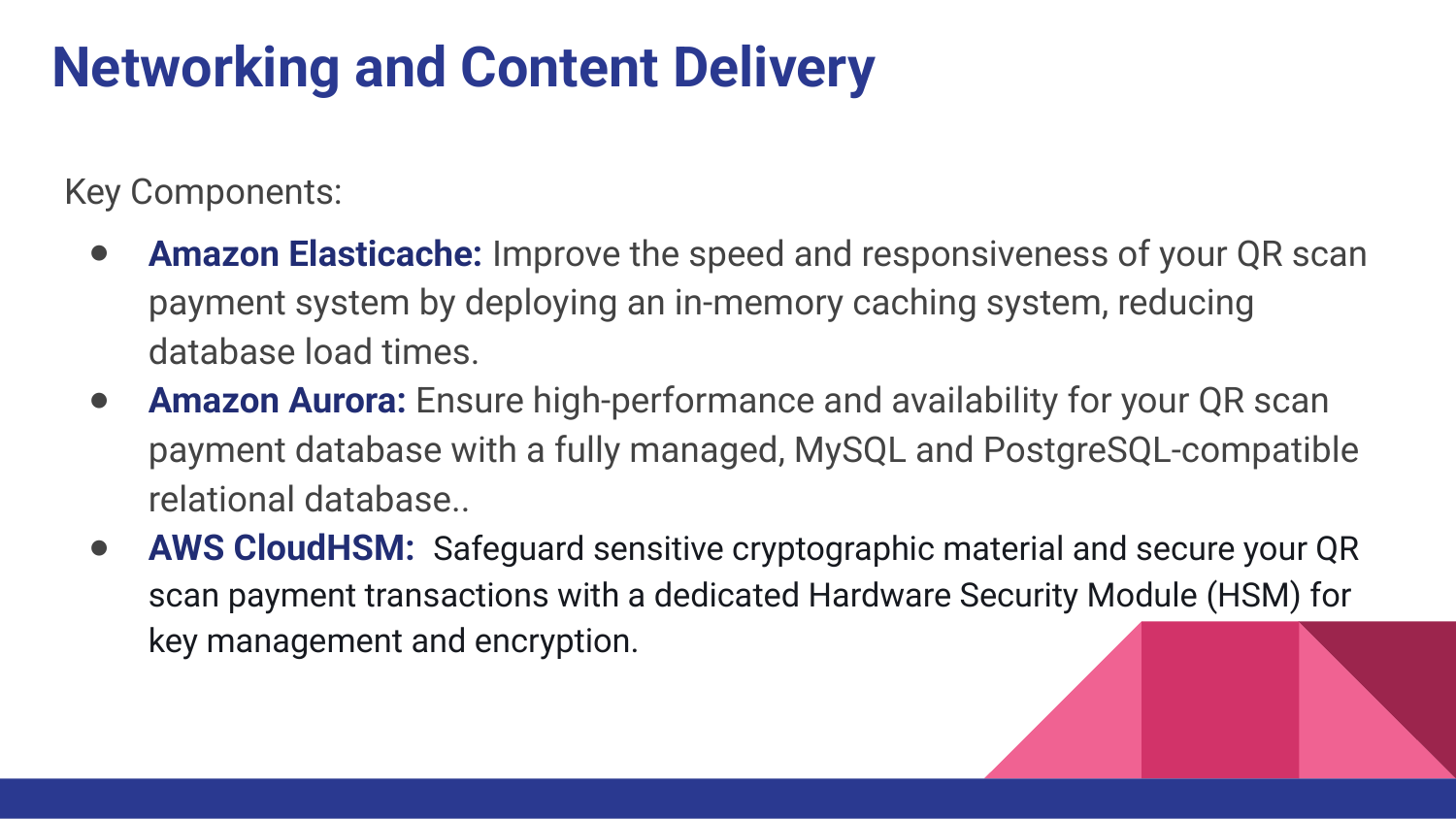

# Networking and Content Delivery

Key Components:
Amazon Elasticache: Improve the speed and responsiveness of your QR scan payment system by deploying an in-memory caching system, reducing database load times.
Amazon Aurora: Ensure high-performance and availability for your QR scan payment database with a fully managed, MySQL and PostgreSQL-compatible relational database..
AWS CloudHSM:  Safeguard sensitive cryptographic material and secure your QR scan payment transactions with a dedicated Hardware Security Module (HSM) for key management and encryption.